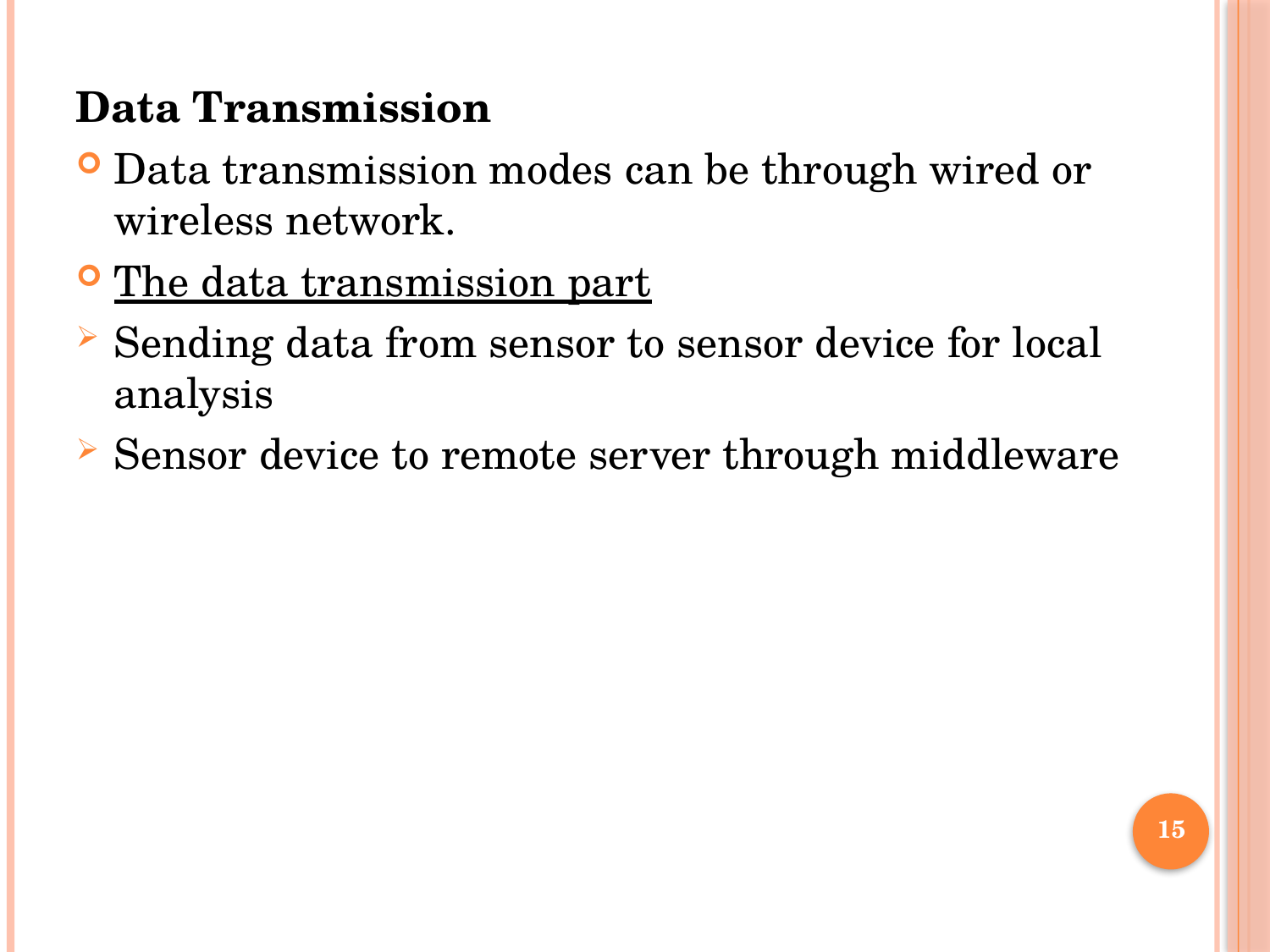

Data Transmission
Data transmission modes can be through wired or wireless network.
The data transmission part
Sending data from sensor to sensor device for local analysis
Sensor device to remote server through middleware

15